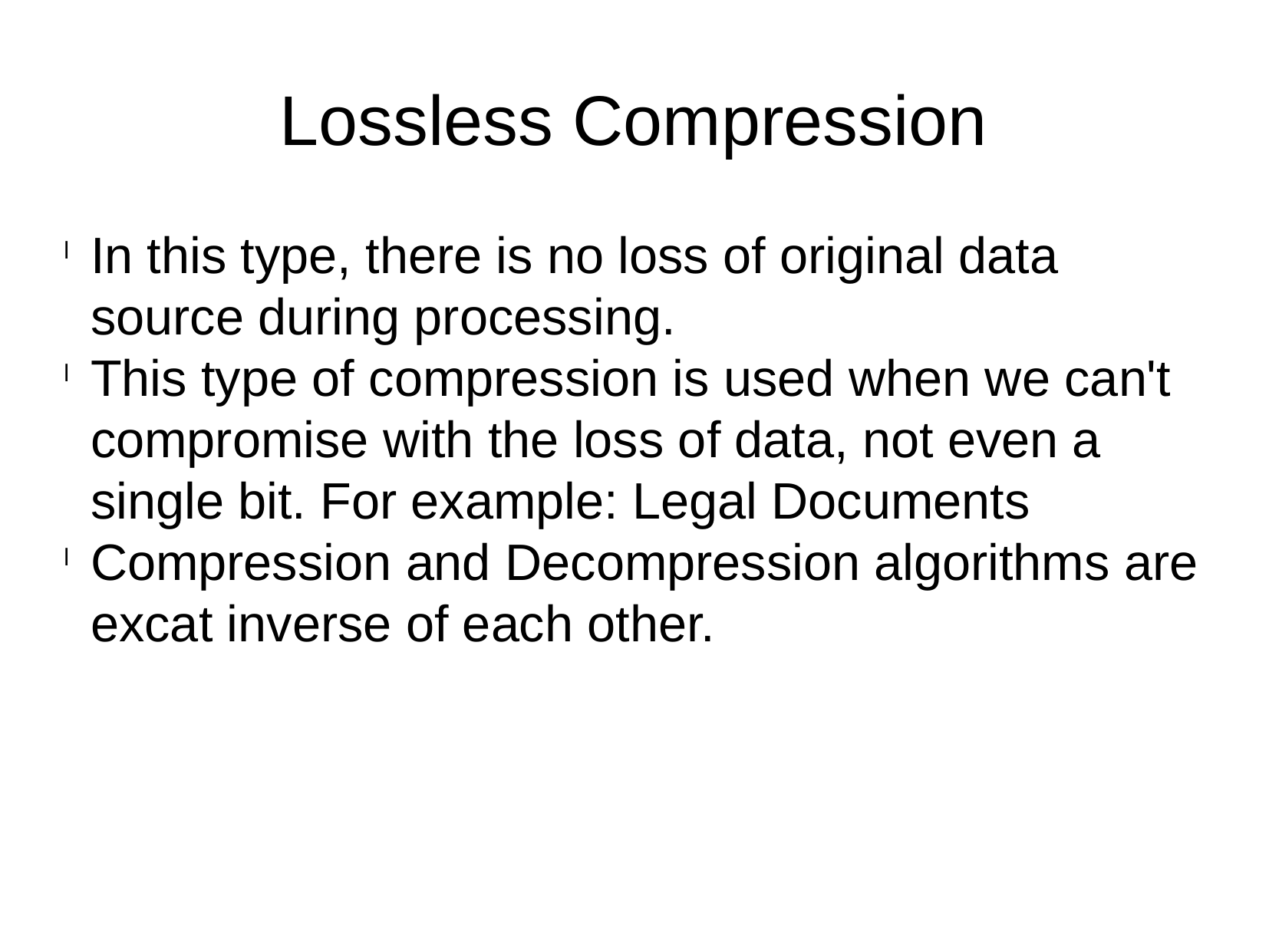

Lossless Compression
In this type, there is no loss of original data source during processing.
This type of compression is used when we can't compromise with the loss of data, not even a single bit. For example: Legal Documents
Compression and Decompression algorithms are excat inverse of each other.